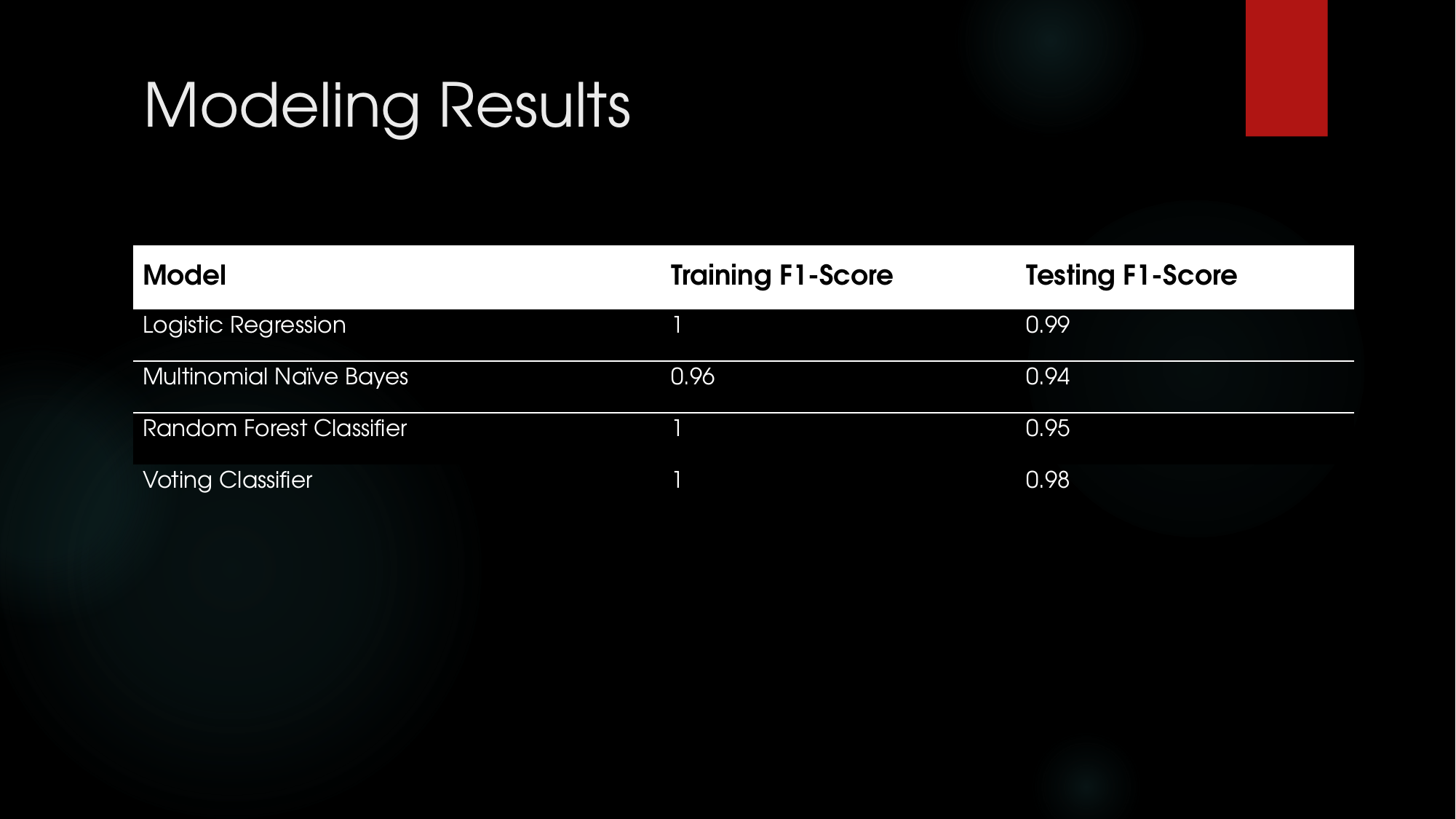

# Modeling Results
| Model | Training F1-Score | Testing F1-Score |
| --- | --- | --- |
| Logistic Regression | 1 | 0.99 |
| Multinomial Naïve Bayes | 0.96 | 0.94 |
| Random Forest Classifier | 1 | 0.95 |
| Voting Classifier | 1 | 0.98 |